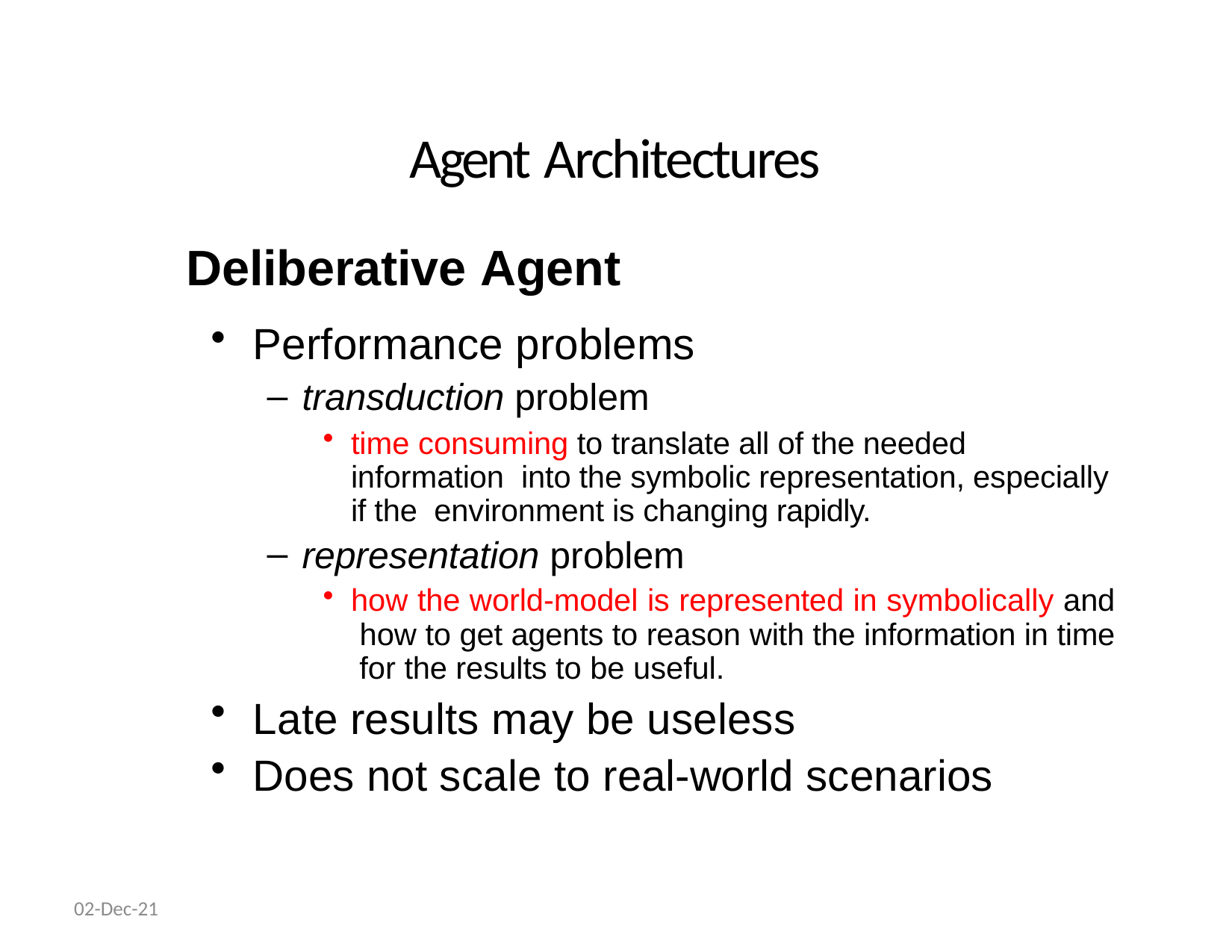

# Agent Architectures
Deliberative Agent
Performance problems
transduction problem
time consuming to translate all of the needed information  into the symbolic representation, especially if the  environment is changing rapidly.
representation problem
how the world-model is represented in symbolically and  how to get agents to reason with the information in time  for the results to be useful.
Late results may be useless
Does not scale to real-world scenarios
02-Dec-21